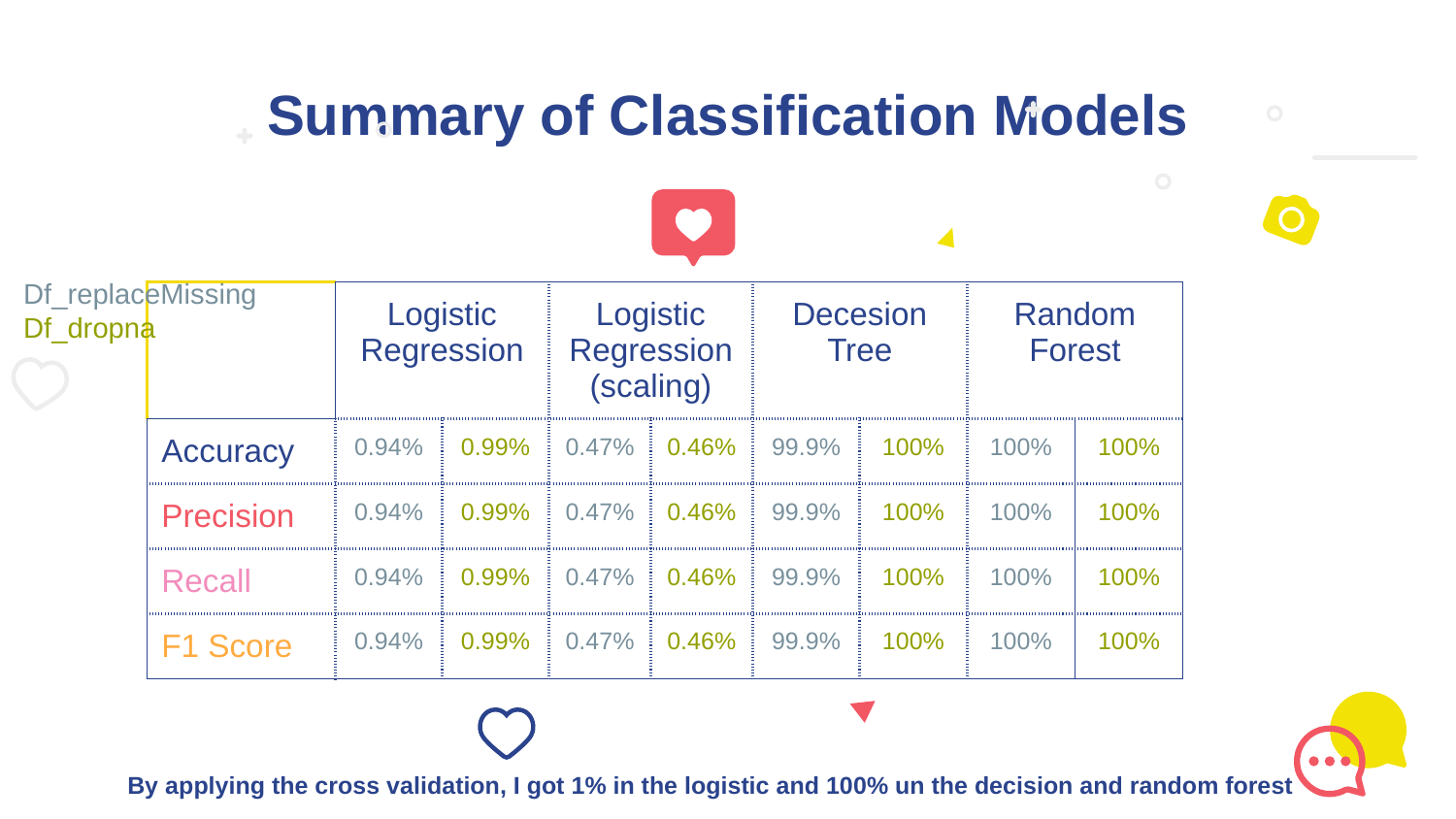

# Summary of Classification Models

Df_replaceMissing
Df_dropna
|  | Logistic Regression |  | Logistic Regression (scaling) |  | Decesion Tree |  | Random Forest |  |
| --- | --- | --- | --- | --- | --- | --- | --- | --- |
| Accuracy | 0.94% | 0.99% | 0.47% | 0.46% | 99.9% | 100% | 100% | 100% |
| Precision | 0.94% | 0.99% | 0.47% | 0.46% | 99.9% | 100% | 100% | 100% |
| Recall | 0.94% | 0.99% | 0.47% | 0.46% | 99.9% | 100% | 100% | 100% |
| F1 Score | 0.94% | 0.99% | 0.47% | 0.46% | 99.9% | 100% | 100% | 100% |

By applying the cross validation, I got 1% in the logistic and 100% un the decision and random forest